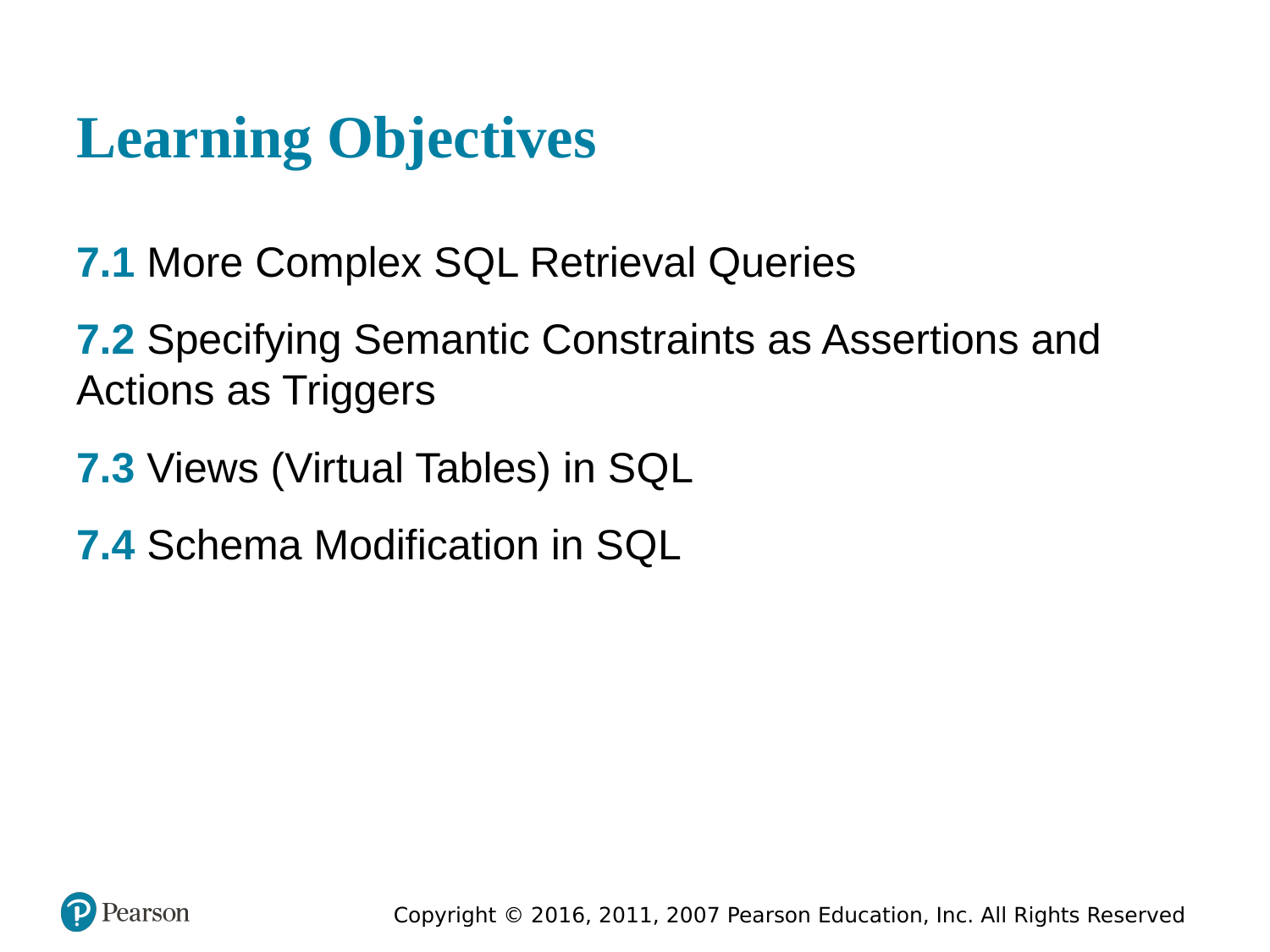

# Learning Objectives
7.1 More Complex S Q L Retrieval Queries
7.2 Specifying Semantic Constraints as Assertions and Actions as Triggers
7.3 Views (Virtual Tables) in S Q L
7.4 Schema Modification in S Q L